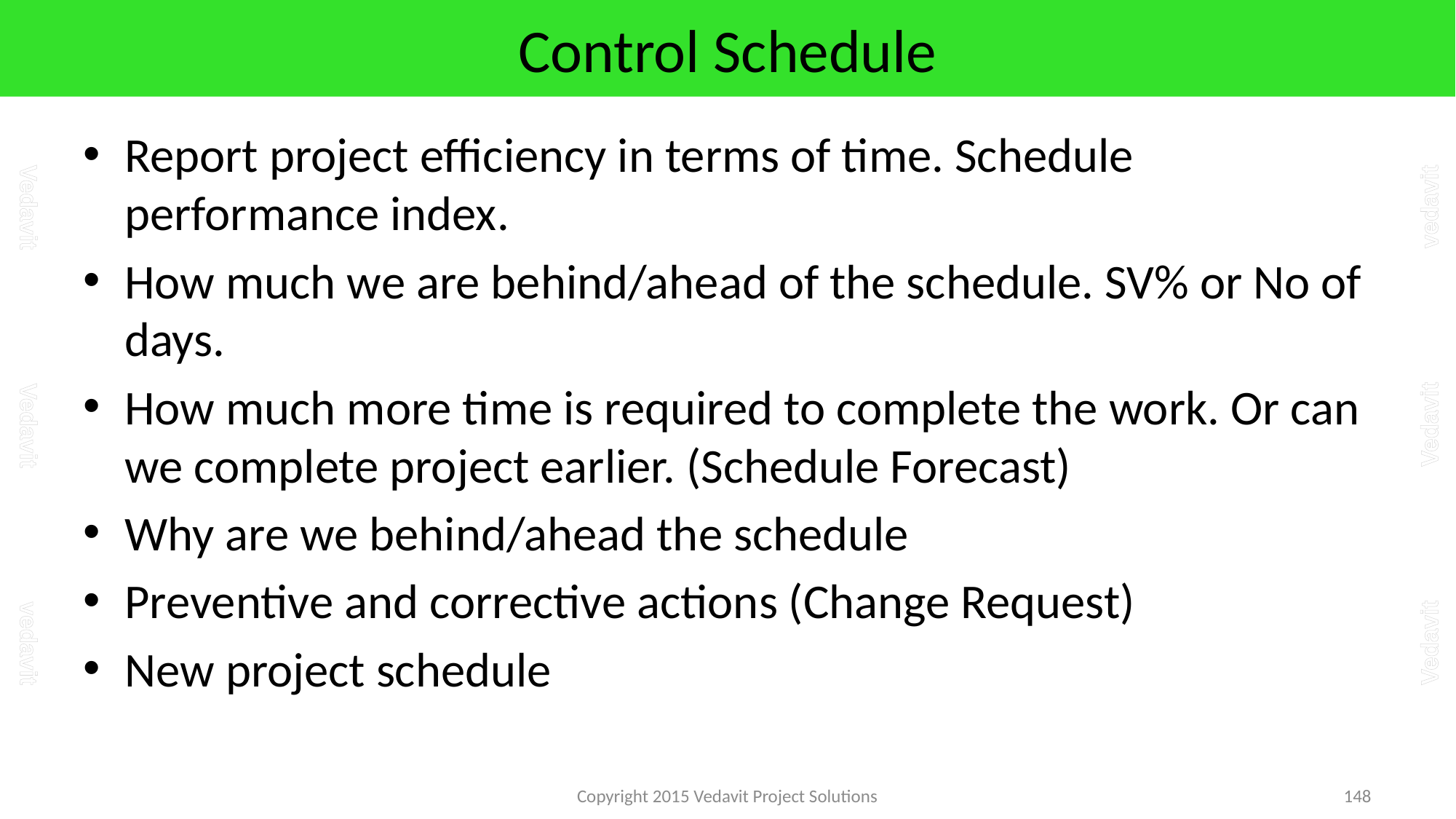

# Control Schedule
Report project efficiency in terms of time. Schedule performance index.
How much we are behind/ahead of the schedule. SV% or No of days.
How much more time is required to complete the work. Or can we complete project earlier. (Schedule Forecast)
Why are we behind/ahead the schedule
Preventive and corrective actions (Change Request)
New project schedule
Copyright 2015 Vedavit Project Solutions
148